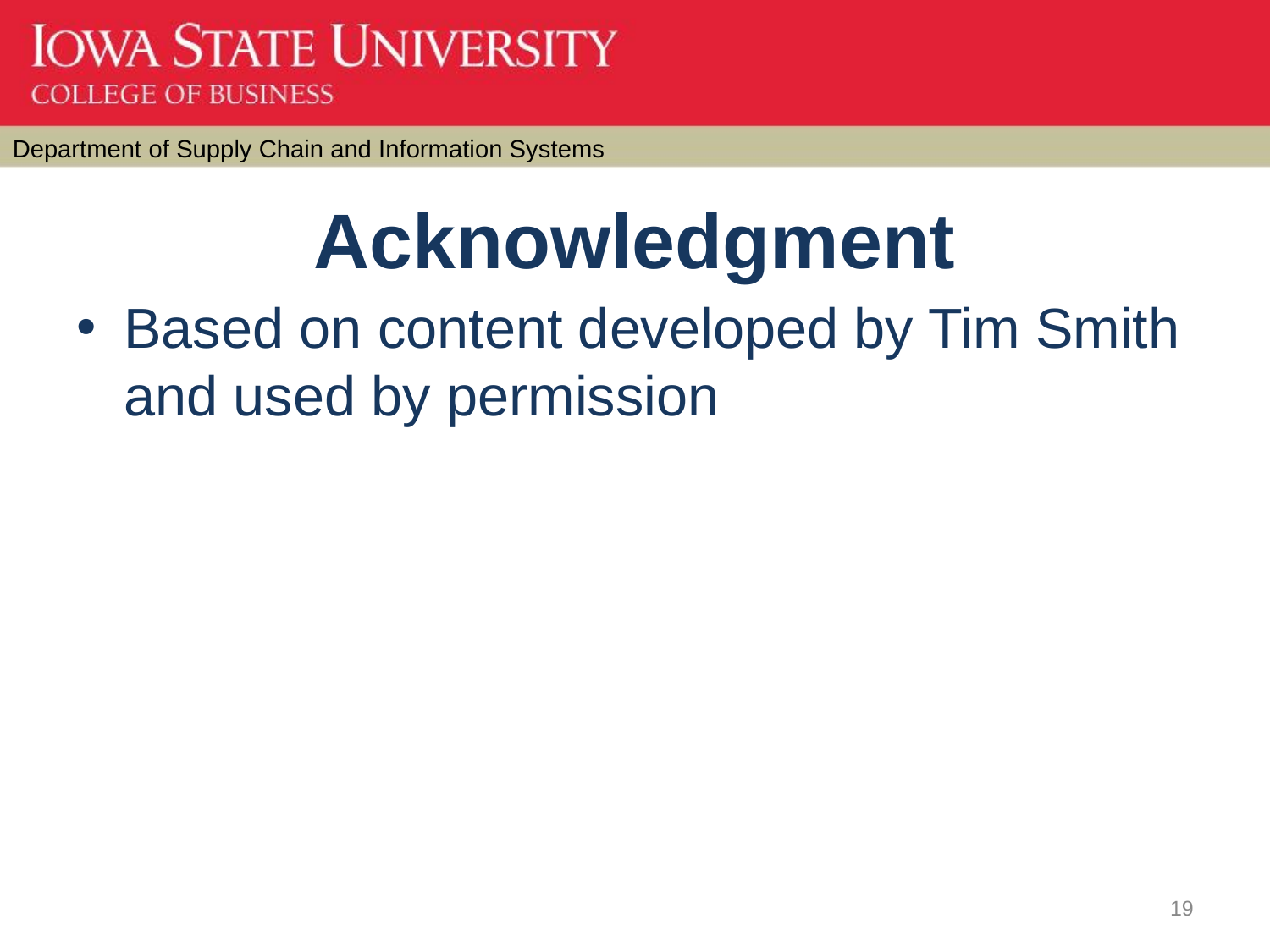

# Acknowledgment
Based on content developed by Tim Smith and used by permission
19